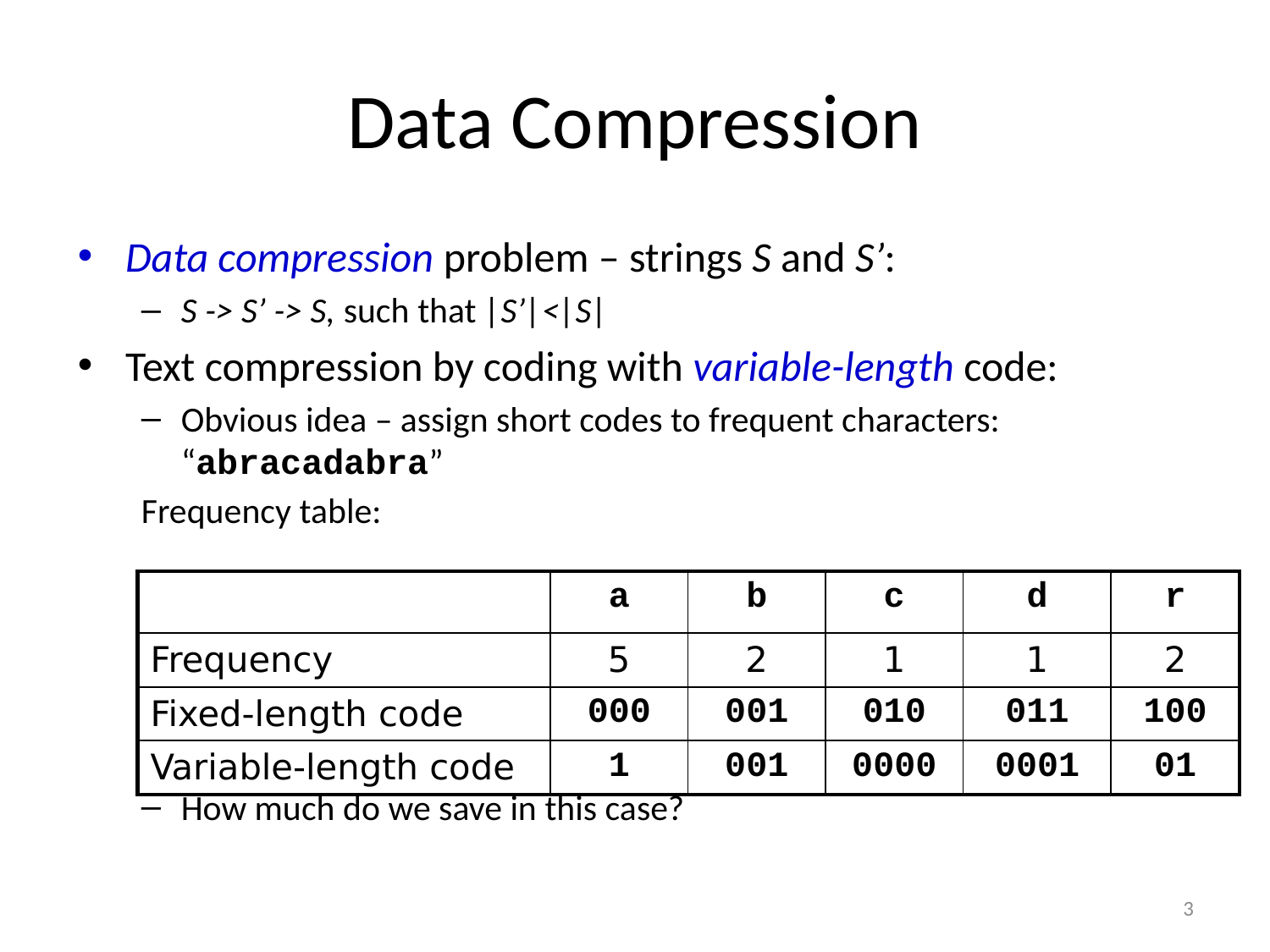

# Data Compression
Data compression problem – strings S and S’:
S -> S’ -> S, such that |S’|<|S|
Text compression by coding with variable-length code:
Obvious idea – assign short codes to frequent characters: “abracadabra”
Frequency table:

How much do we save in this case?
|  | a | b | c | d | r |
| --- | --- | --- | --- | --- | --- |
| Frequency | 5 | 2 | 1 | 1 | 2 |
| Fixed-length code | 000 | 001 | 010 | 011 | 100 |
| Variable-length code | 1 | 001 | 0000 | 0001 | 01 |
3